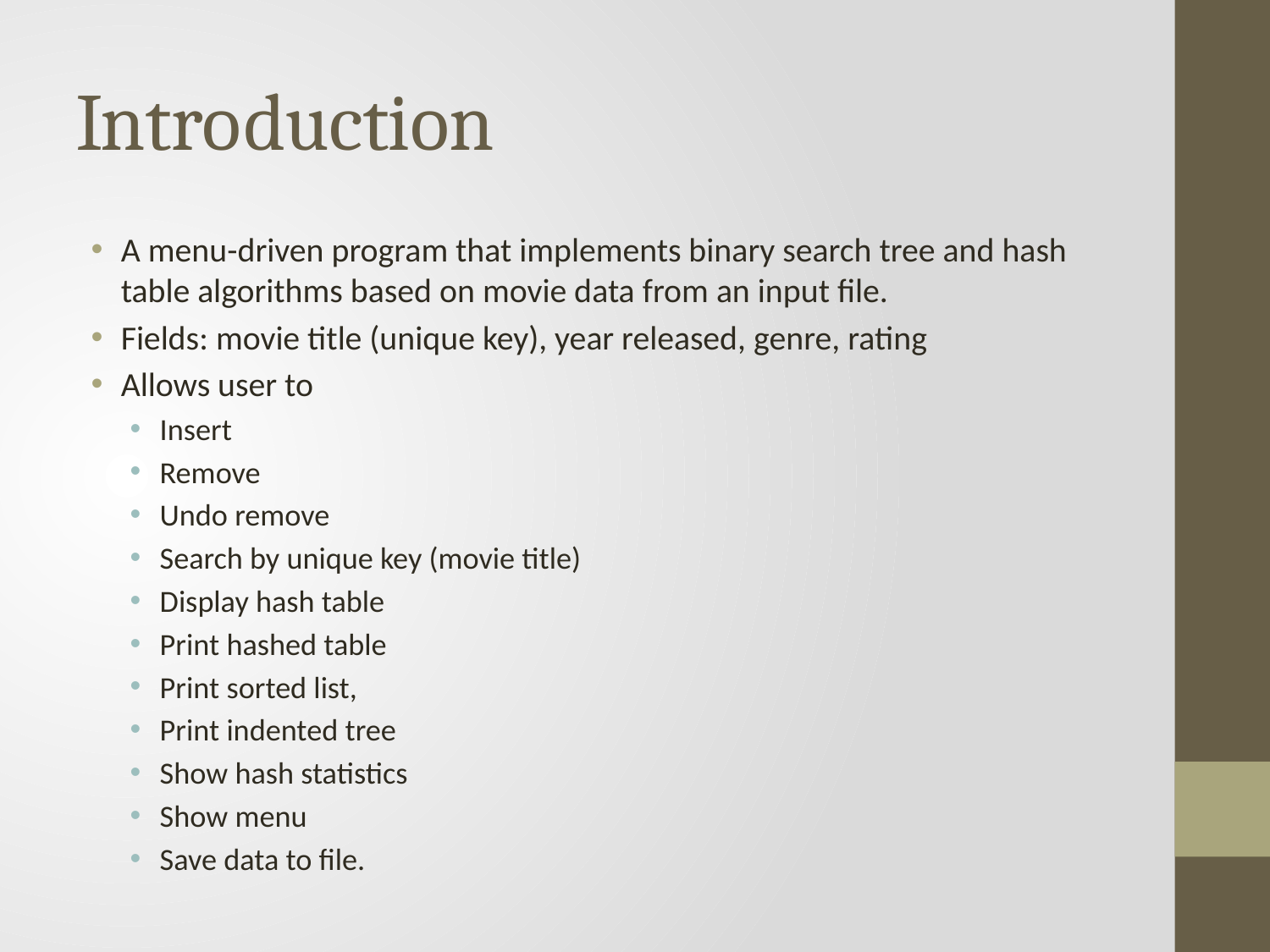

# Introduction
A menu-driven program that implements binary search tree and hash table algorithms based on movie data from an input file.
Fields: movie title (unique key), year released, genre, rating
Allows user to
Insert
Remove
Undo remove
Search by unique key (movie title)
Display hash table
Print hashed table
Print sorted list,
Print indented tree
Show hash statistics
Show menu
Save data to file.